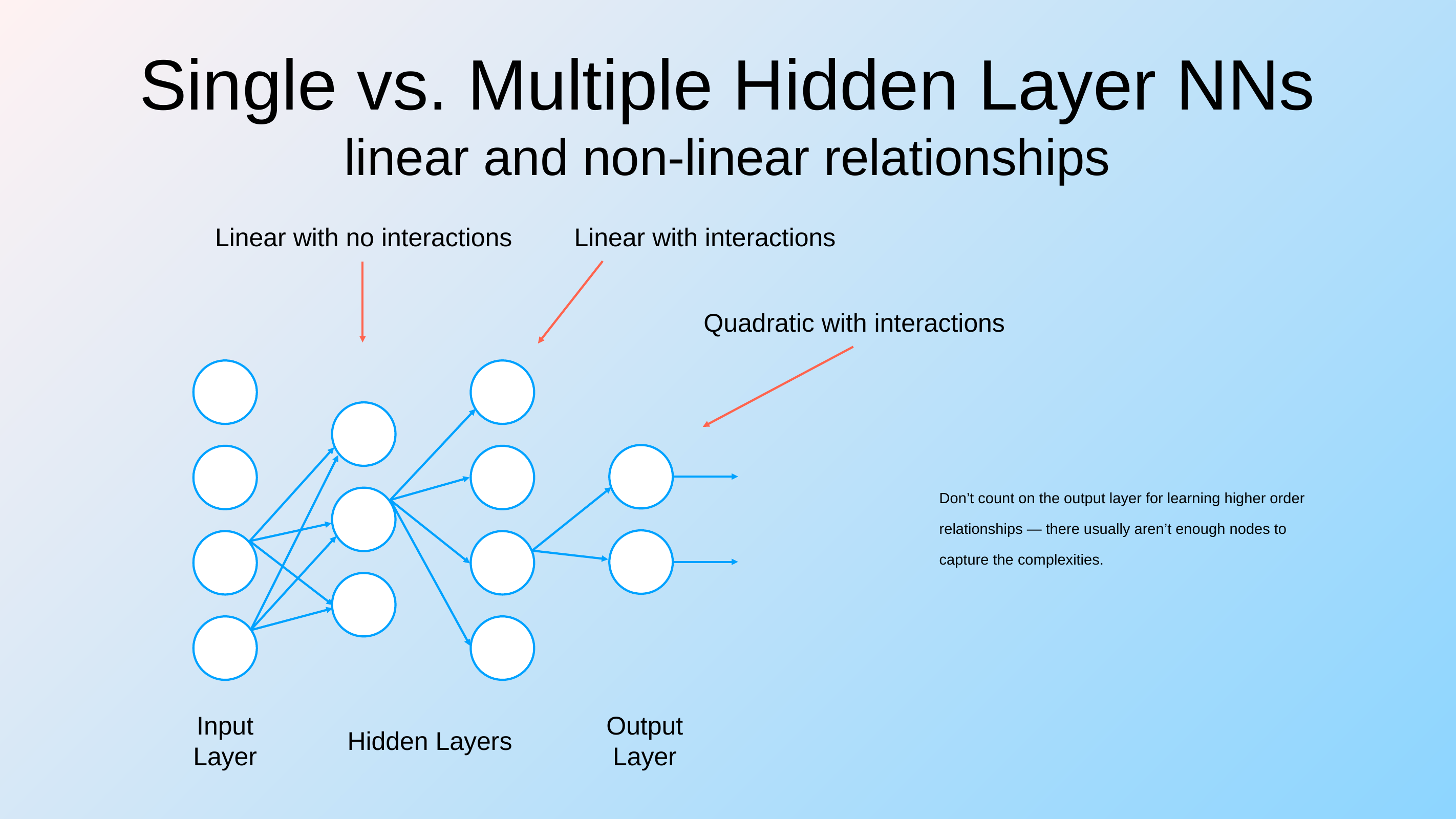

# Single vs. Multiple Hidden Layer NNs
linear and non-linear relationships
Linear with no interactions
Linear with interactions

Quadratic with interactions

Don’t count on the output layer for learning higher order relationships — there usually aren’t enough nodes to capture the complexities.

Input
Layer
Output
Layer
Hidden Layers